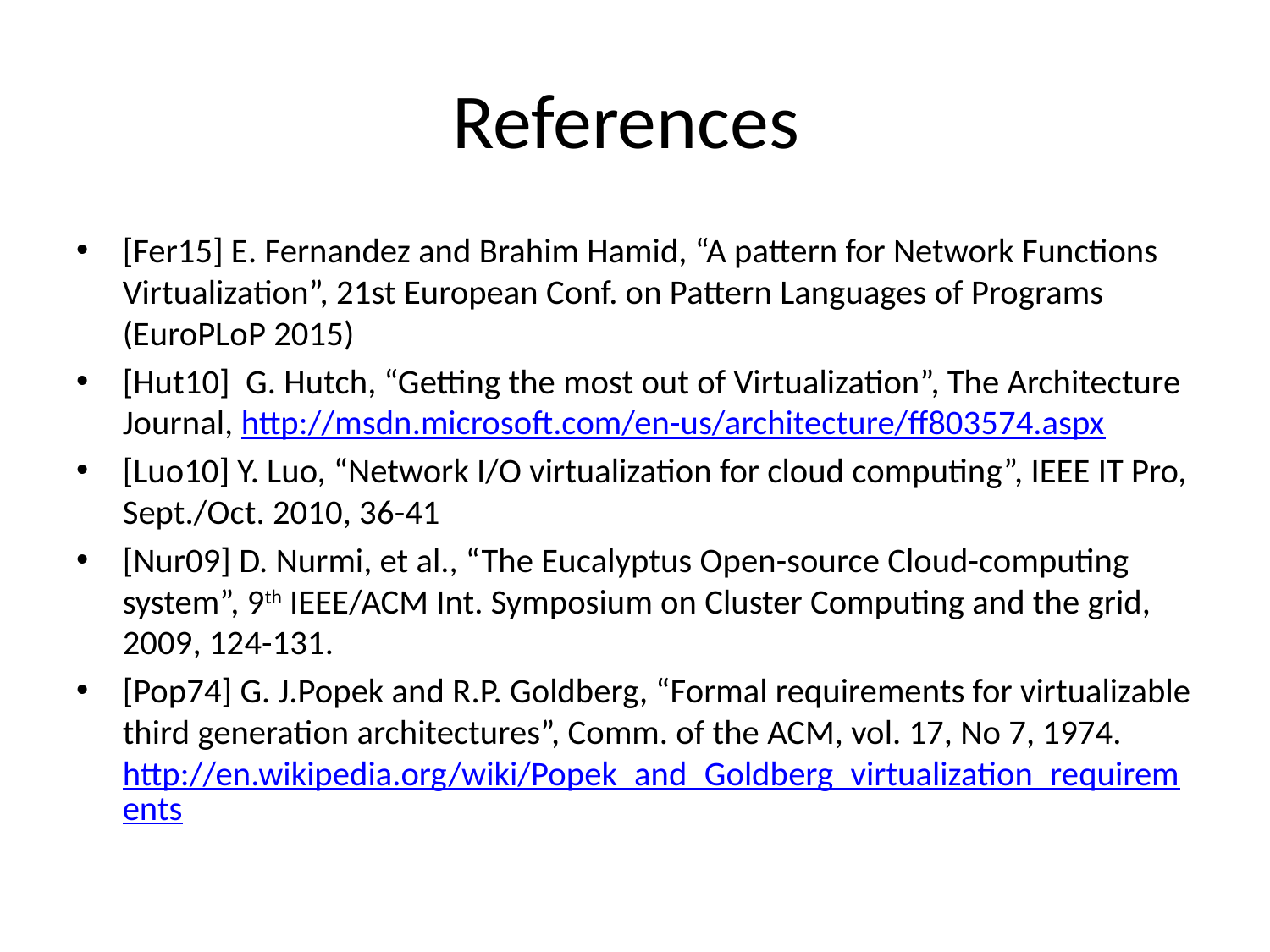

# References
[Fer15] E. Fernandez and Brahim Hamid, “A pattern for Network Functions Virtualization”, 21st European Conf. on Pattern Languages of Programs  (EuroPLoP 2015)
[Hut10]  G. Hutch, “Getting the most out of Virtualization”, The Architecture Journal, http://msdn.microsoft.com/en-us/architecture/ff803574.aspx
[Luo10] Y. Luo, “Network I/O virtualization for cloud computing”, IEEE IT Pro, Sept./Oct. 2010, 36-41
[Nur09] D. Nurmi, et al., “The Eucalyptus Open-source Cloud-computing system”, 9th IEEE/ACM Int. Symposium on Cluster Computing and the grid, 2009, 124-131.
[Pop74] G. J.Popek and R.P. Goldberg, “Formal requirements for virtualizable third generation architectures”, Comm. of the ACM, vol. 17, No 7, 1974. http://en.wikipedia.org/wiki/Popek_and_Goldberg_virtualization_requirements